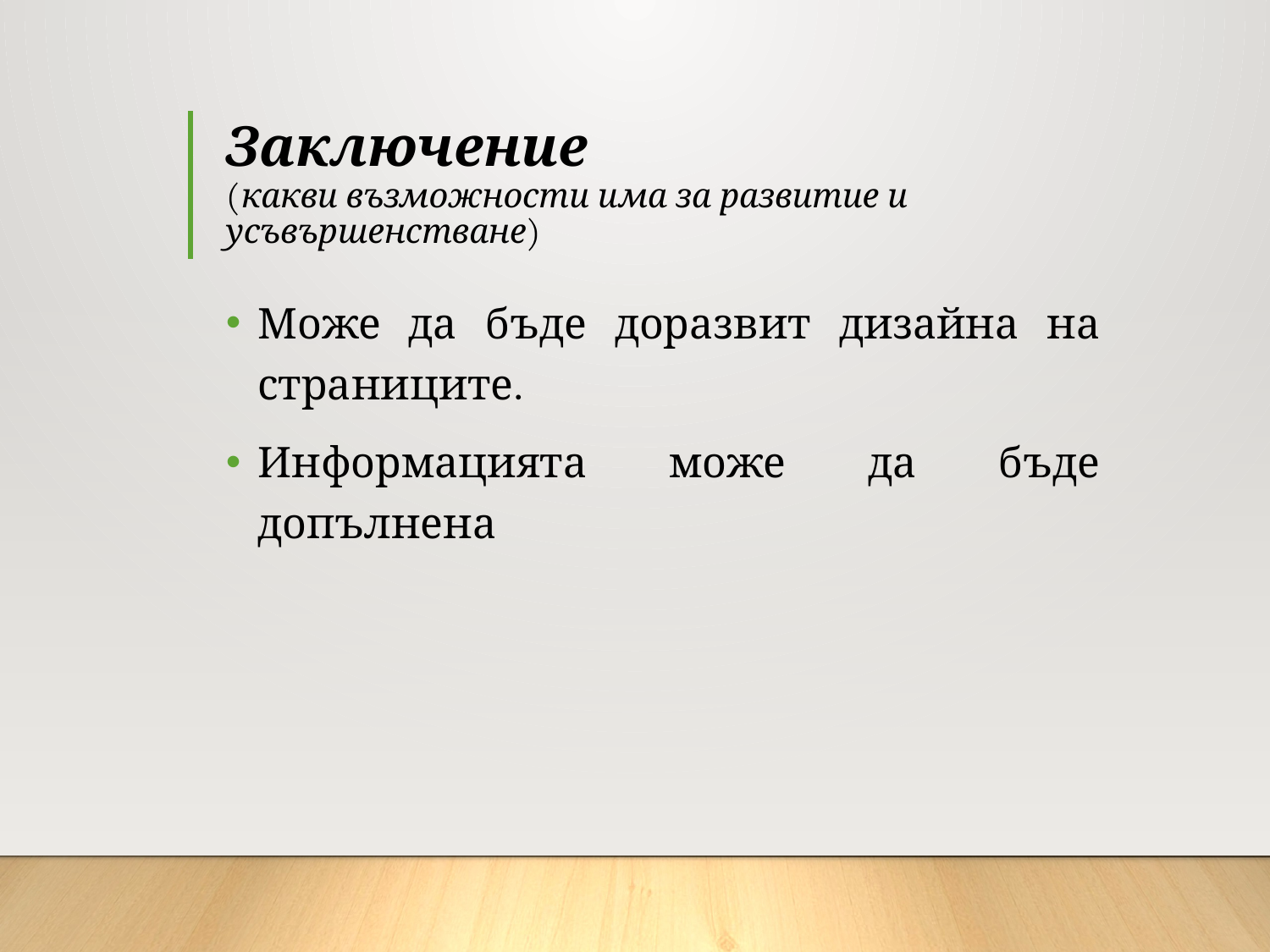

# Заключение (какви възможности има за развитие и усъвършенстване)
Може да бъде доразвит дизайна на страниците.
Информацията може да бъде допълнена